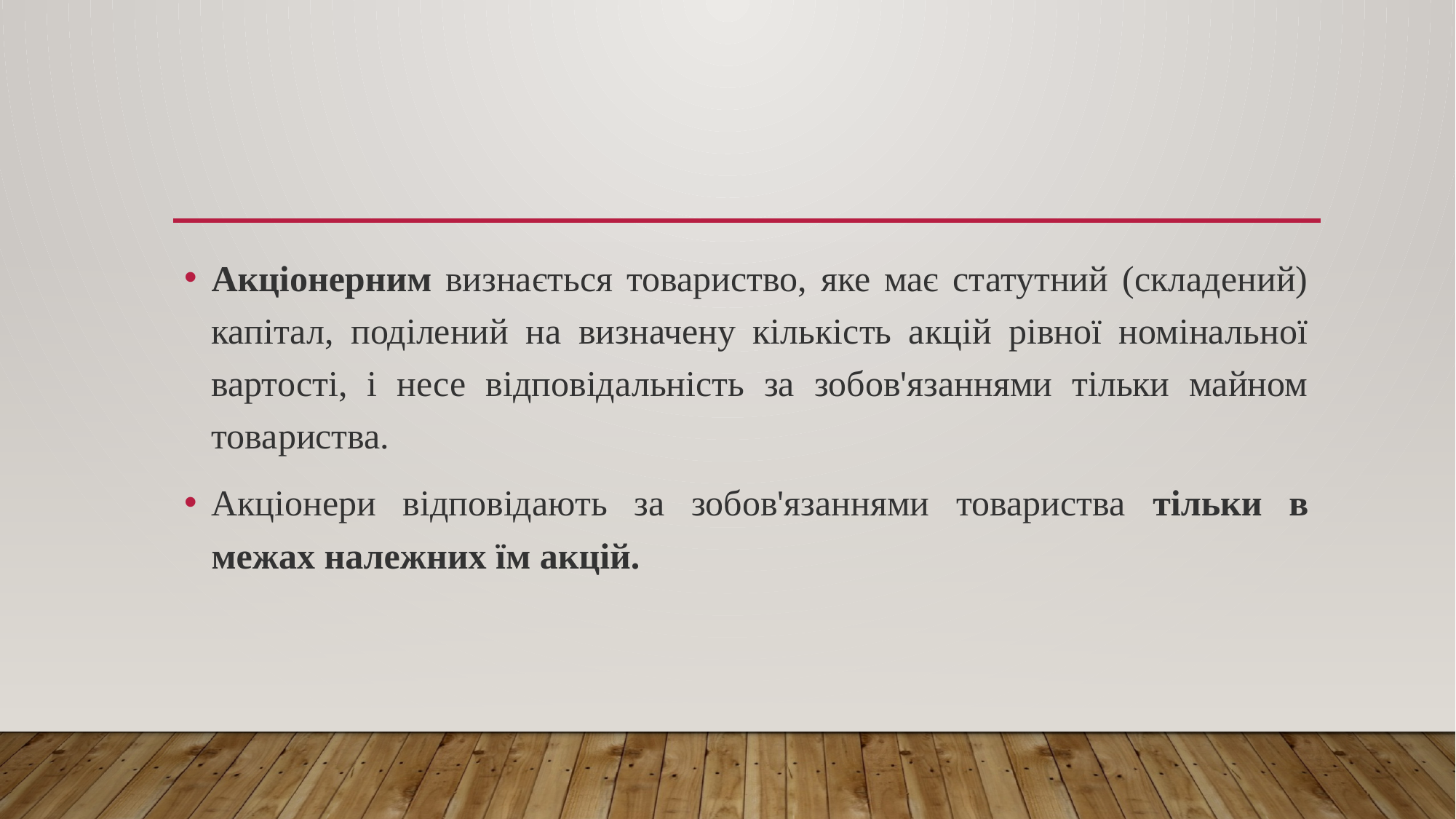

#
Акціонерним визнається товариство, яке має статутний (складений) капітал, поділений на визначену кількість акцій рівної номінальної вартості, і несе відповідальність за зобов'язаннями тільки майном товариства.
Акціонери відповідають за зобов'язаннями товариства тільки в межах належних їм акцій.